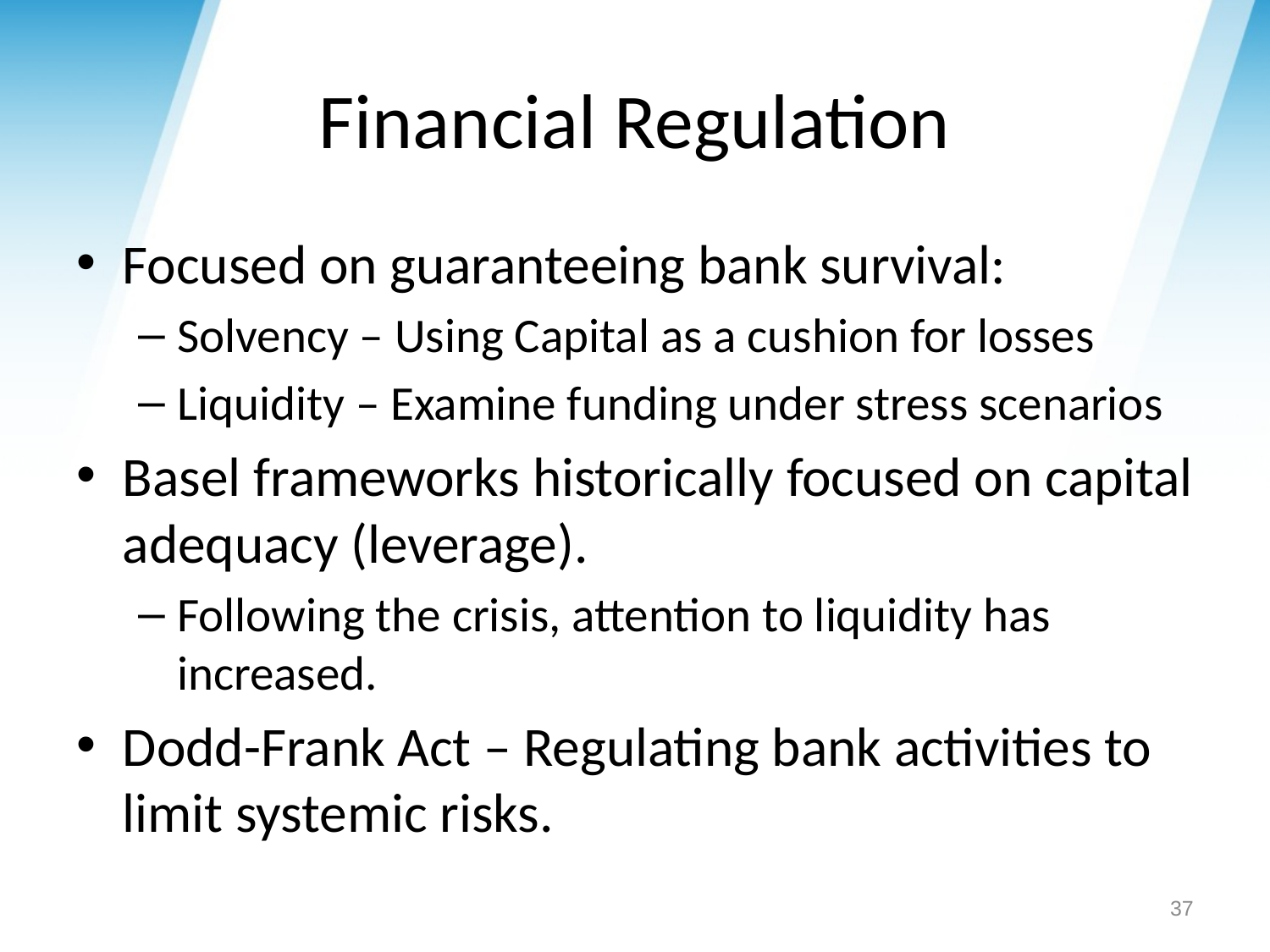

# Financial Regulation
Focused on guaranteeing bank survival:
Solvency – Using Capital as a cushion for losses
Liquidity – Examine funding under stress scenarios
Basel frameworks historically focused on capital adequacy (leverage).
Following the crisis, attention to liquidity has increased.
Dodd-Frank Act – Regulating bank activities to limit systemic risks.
37